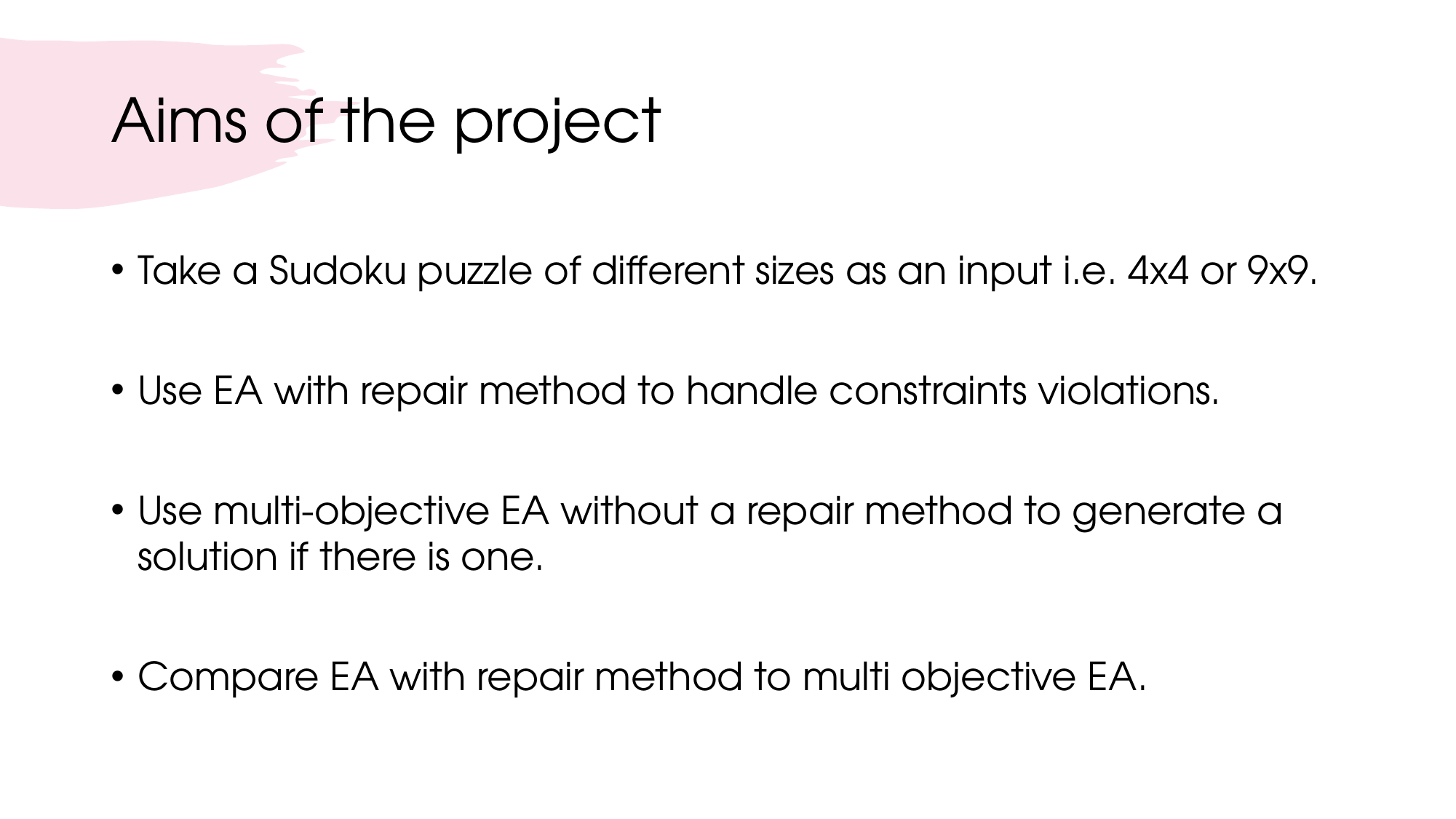

# Aims of the project
Take a Sudoku puzzle of different sizes as an input i.e. 4x4 or 9x9.

Use EA with repair method to handle constraints violations.

Use multi-objective EA without a repair method to generate a solution if there is one.

Compare EA with repair method to multi objective EA.